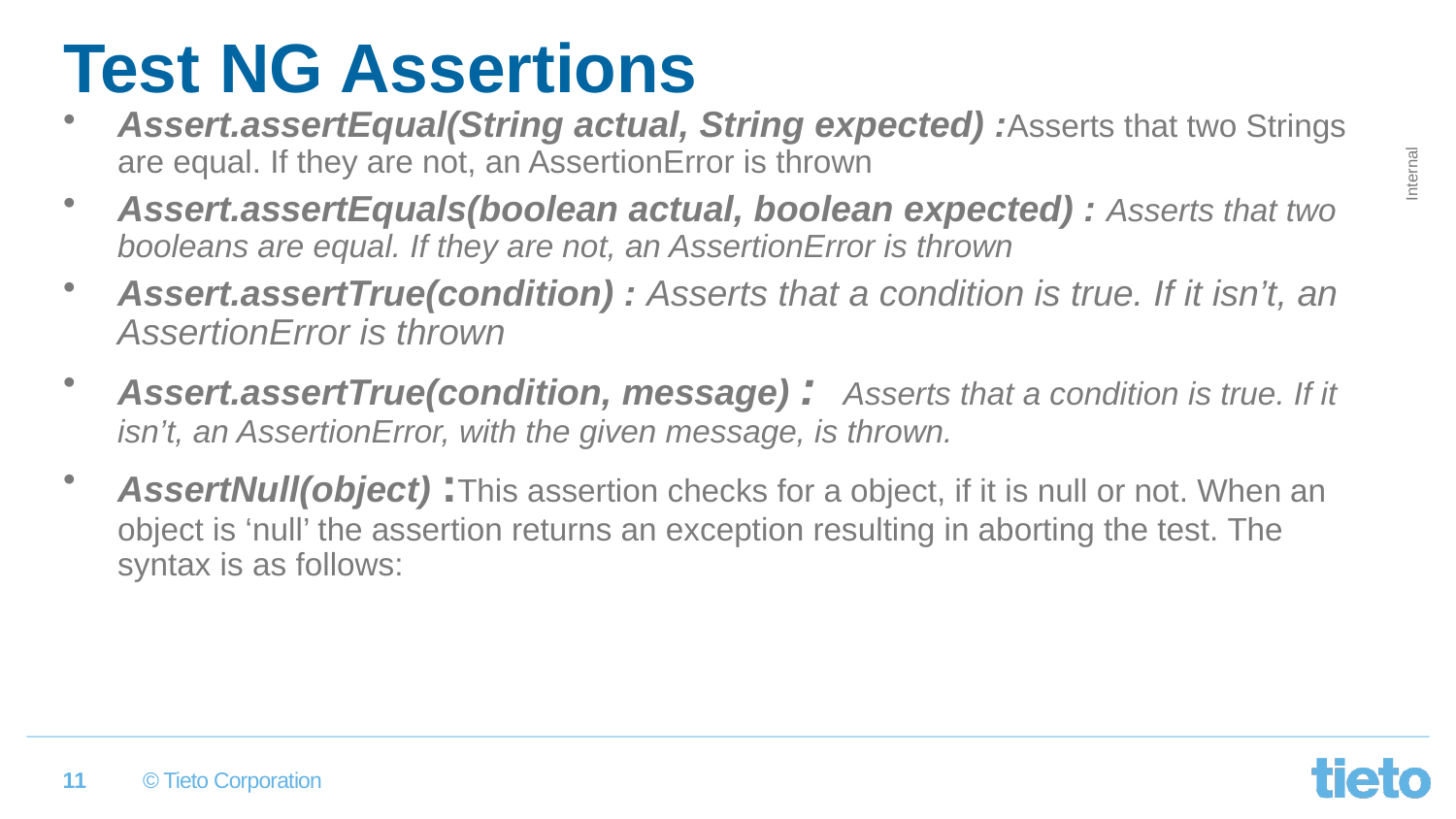

# Test NG Assertions
Assert.assertEqual(String actual, String expected) :Asserts that two Strings are equal. If they are not, an AssertionError is thrown
Assert.assertEquals(boolean actual, boolean expected) : Asserts that two booleans are equal. If they are not, an AssertionError is thrown
Assert.assertTrue(condition) : Asserts that a condition is true. If it isn’t, an AssertionError is thrown
Assert.assertTrue(condition, message) :  Asserts that a condition is true. If it isn’t, an AssertionError, with the given message, is thrown.
AssertNull(object) :This assertion checks for a object, if it is null or not. When an object is ‘null’ the assertion returns an exception resulting in aborting the test. The syntax is as follows:
11